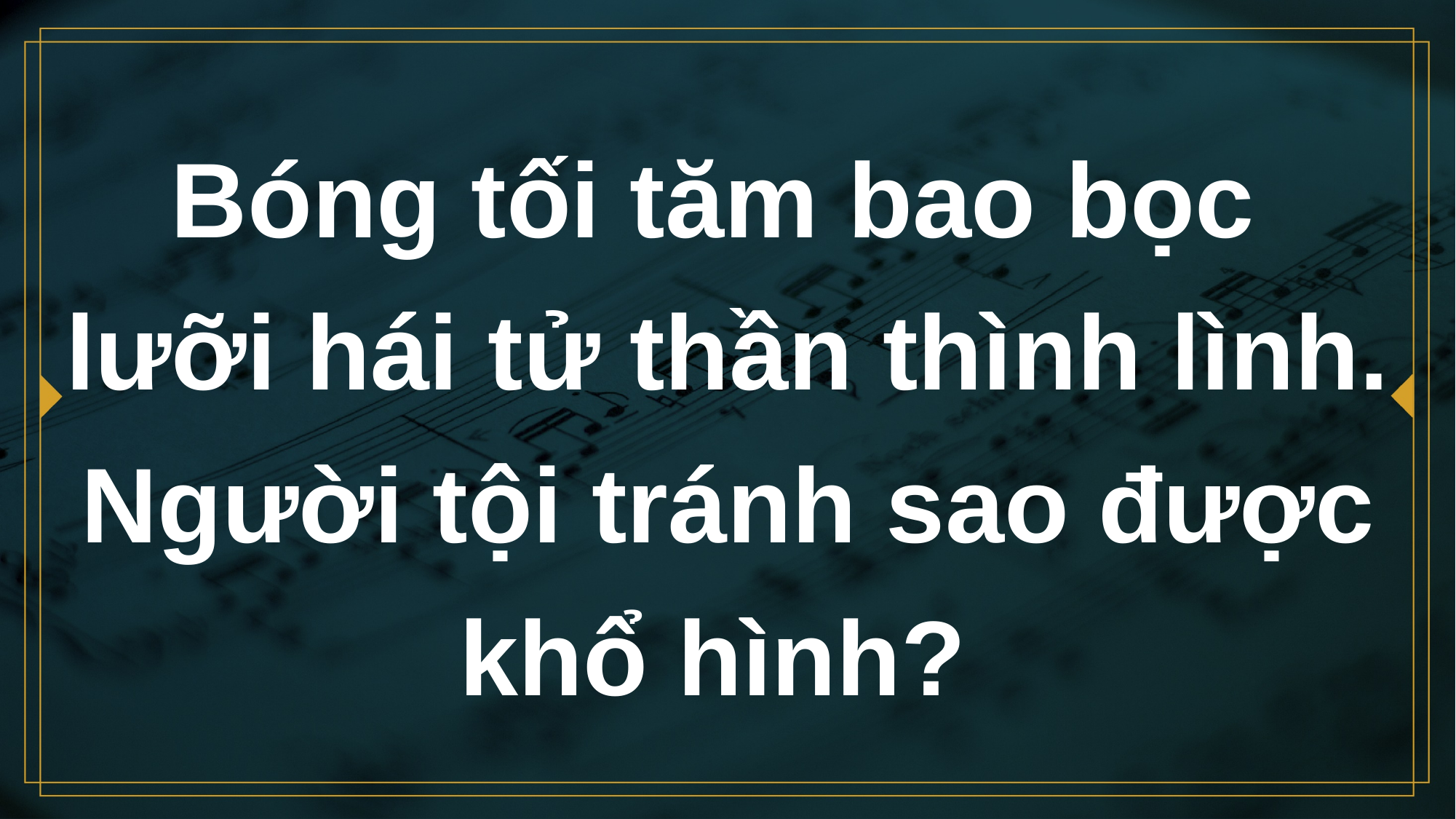

# Bóng tối tăm bao bọc lưỡi hái tử thần thình lình.
Người tội tránh sao được khổ hình?